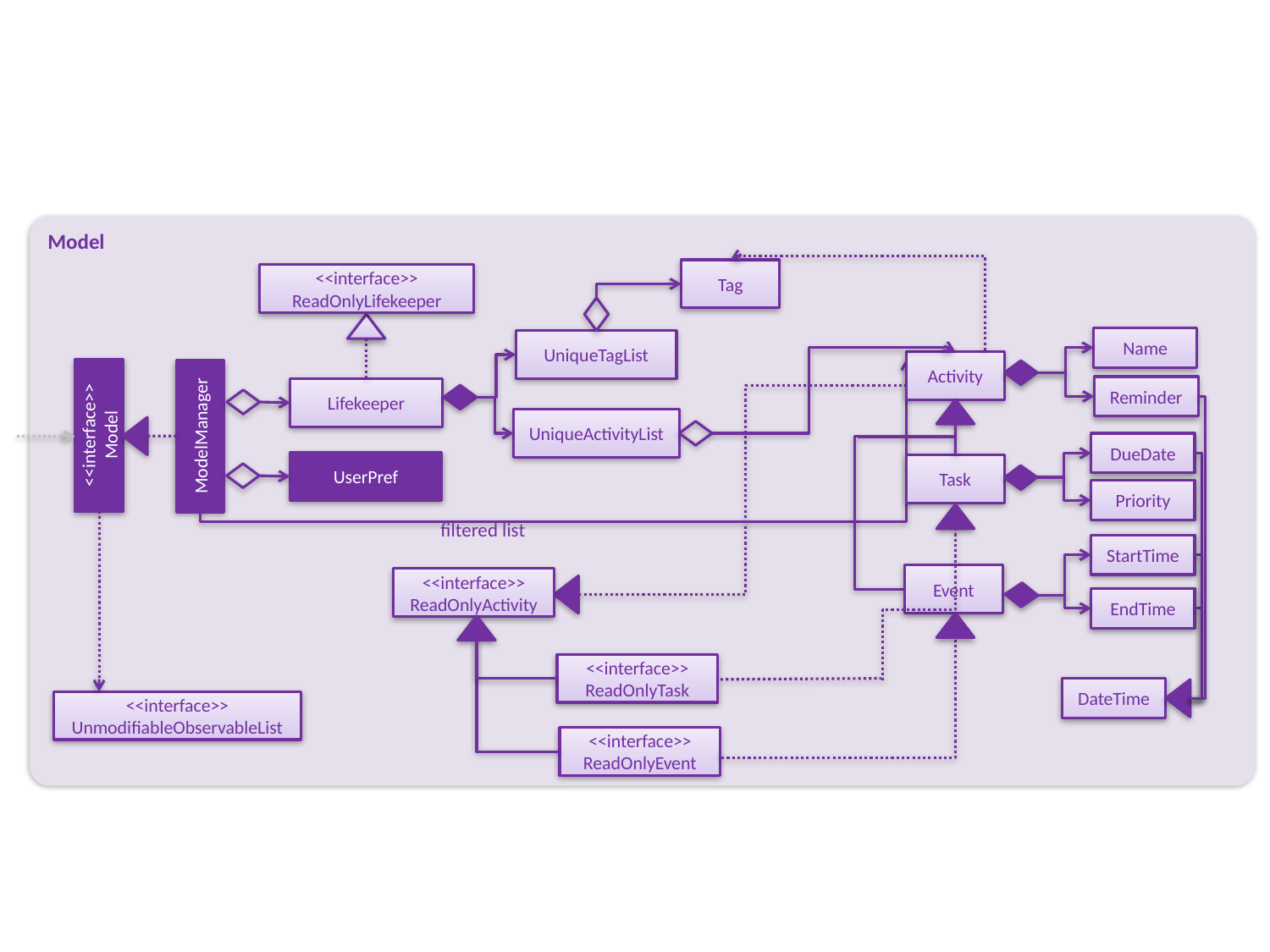

Model
Tag
<<interface>>
ReadOnlyLifekeeper

Name
UniqueTagList
Activity

Reminder
Lifekeeper

UniqueActivityList
<<interface>>
Model
ModelManager

DueDate
UserPref
Task

Priority

filtered list
StartTime
Event
<<interface>>
ReadOnlyActivity

EndTime

<<interface>>
ReadOnlyTask
DateTime

<<interface>>
UnmodifiableObservableList
<<interface>>
ReadOnlyEvent